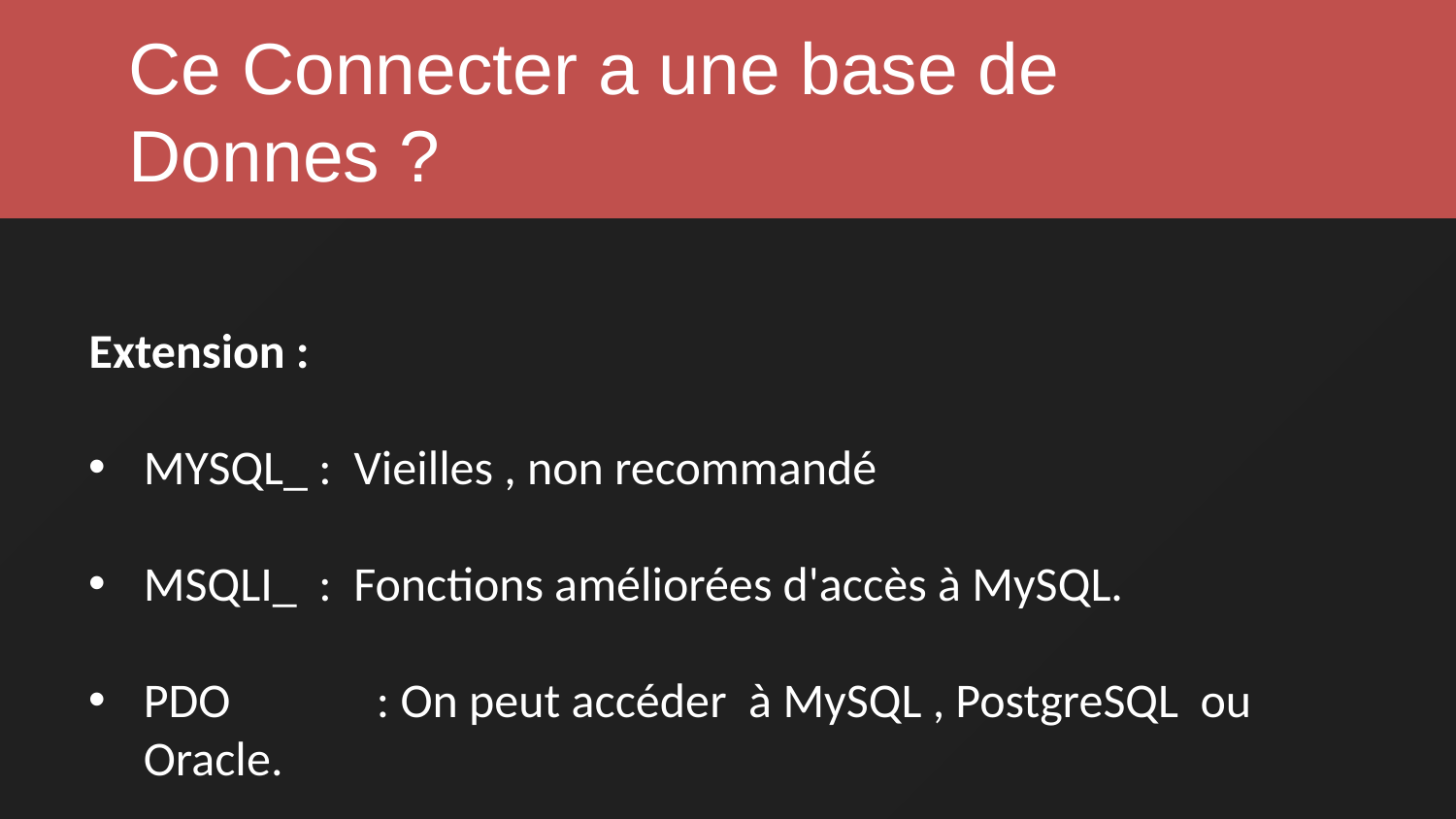

Ce Connecter a une base de
Donnes ?
Extension :

MYSQL_ :  Vieilles , non recommandé

MSQLI_  :  Fonctions améliorées d'accès à MySQL.

PDO	        : On peut accéder  à MySQL , PostgreSQL  ou Oracle.